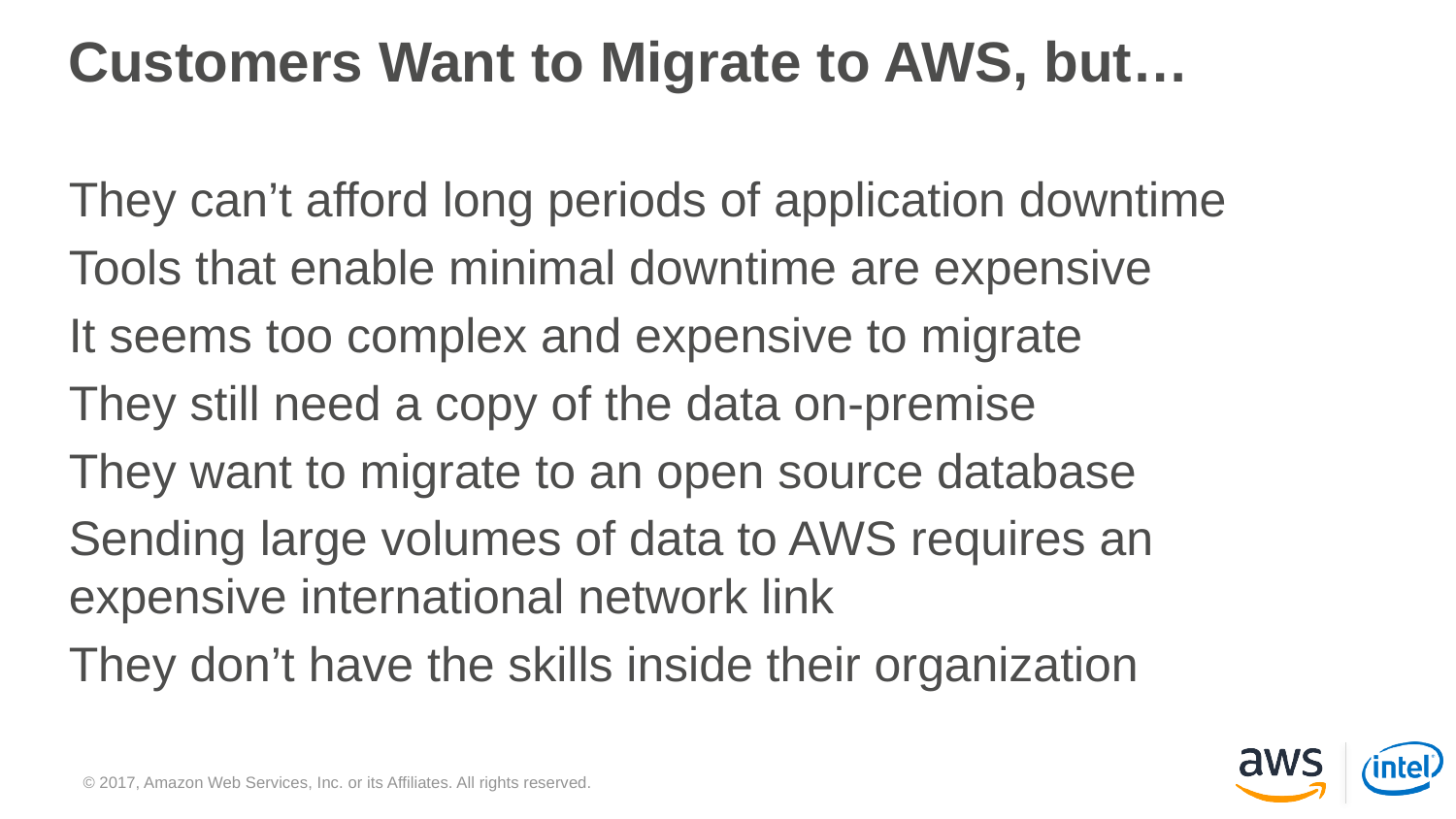

# Customers Want to Migrate to AWS, but…
They can’t afford long periods of application downtime
Tools that enable minimal downtime are expensive
It seems too complex and expensive to migrate
They still need a copy of the data on-premise
They want to migrate to an open source database
Sending large volumes of data to AWS requires an expensive international network link
They don’t have the skills inside their organization